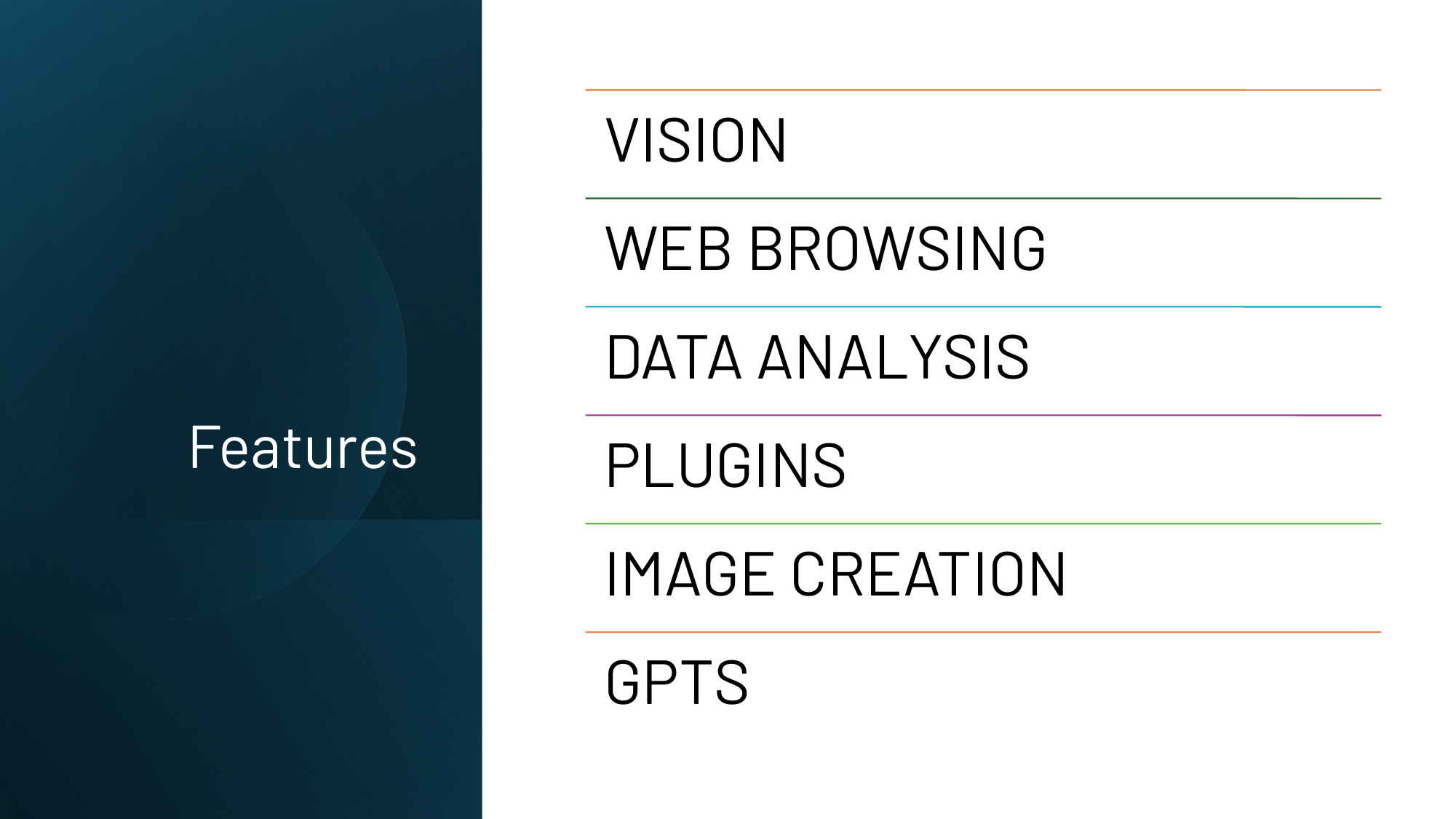

Vision
Web Browsing
Data Analysis
Plugins
Image Creation
GPTs

# Features